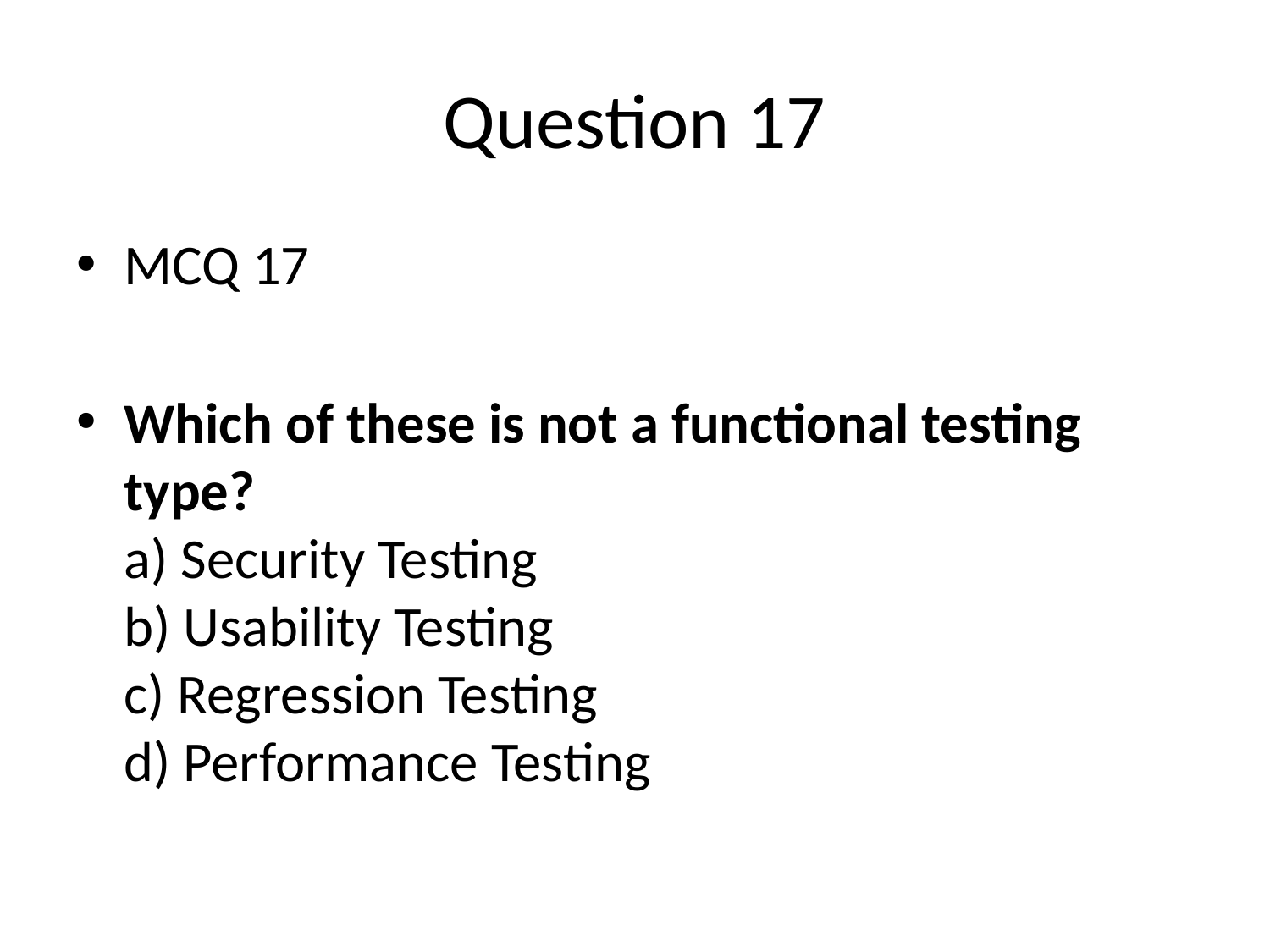

# Question 17
MCQ 17

Which of these is not a functional testing type?
a) Security Testing
b) Usability Testing
c) Regression Testing
d) Performance Testing